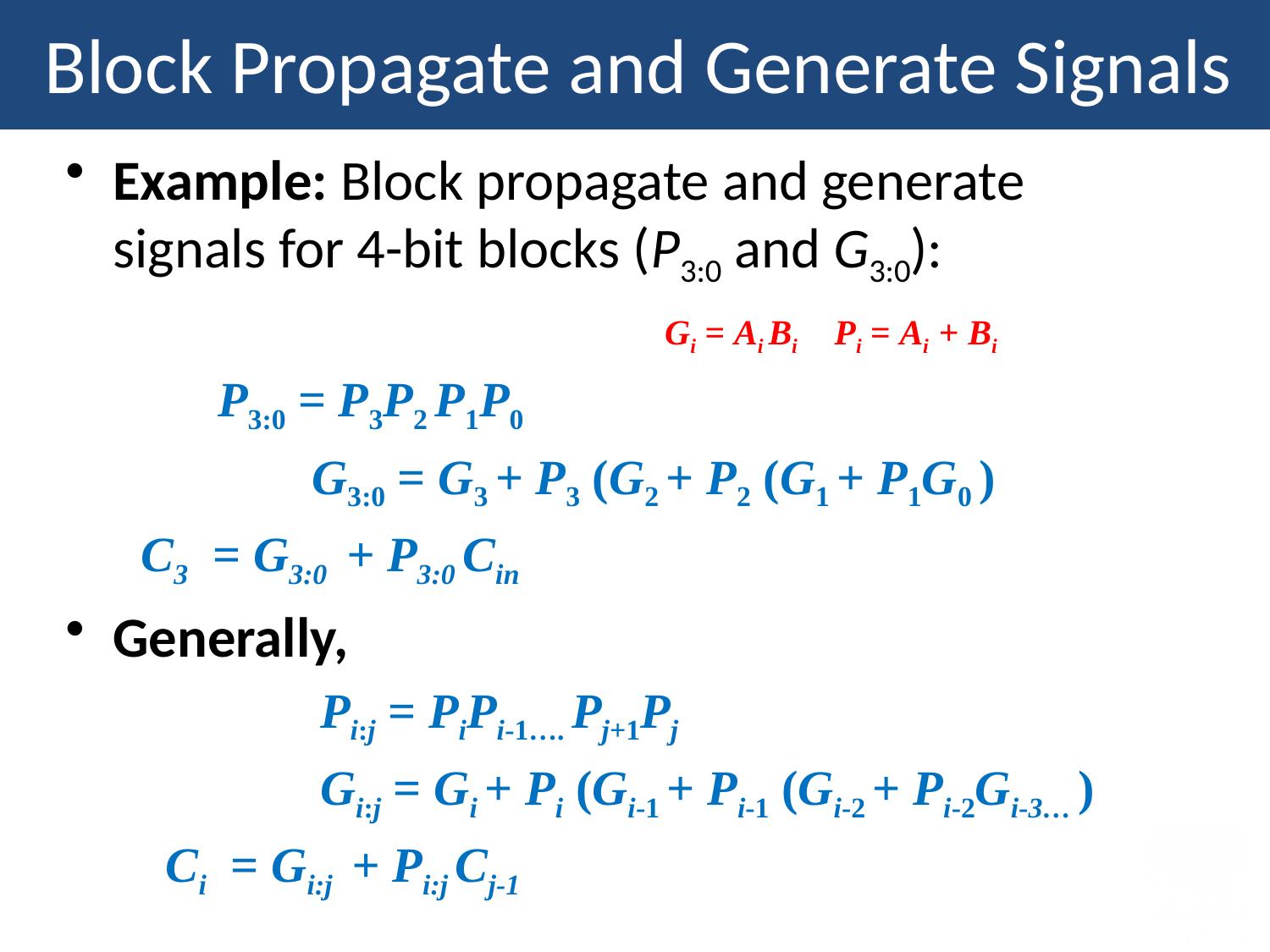

Block Propagate and Generate Signals
Example: Block propagate and generate signals for 4-bit blocks (P3:0 and G3:0):				                     Gi = Ai Bi     Pi = Ai  + Bi
	    P3:0 = P3P2 P1P0
		  G3:0 = G3 + P3 (G2 + P2 (G1 + P1G0 )
	 C3  = G3:0  + P3:0 Cin
Generally,
		  Pi:j = PiPi-1…. Pj+1Pj
       	  Gi:j = Gi + Pi (Gi-1 + Pi-1 (Gi-2 + Pi-2Gi-3… )
	   Ci  = Gi:j  + Pi:j Cj-1